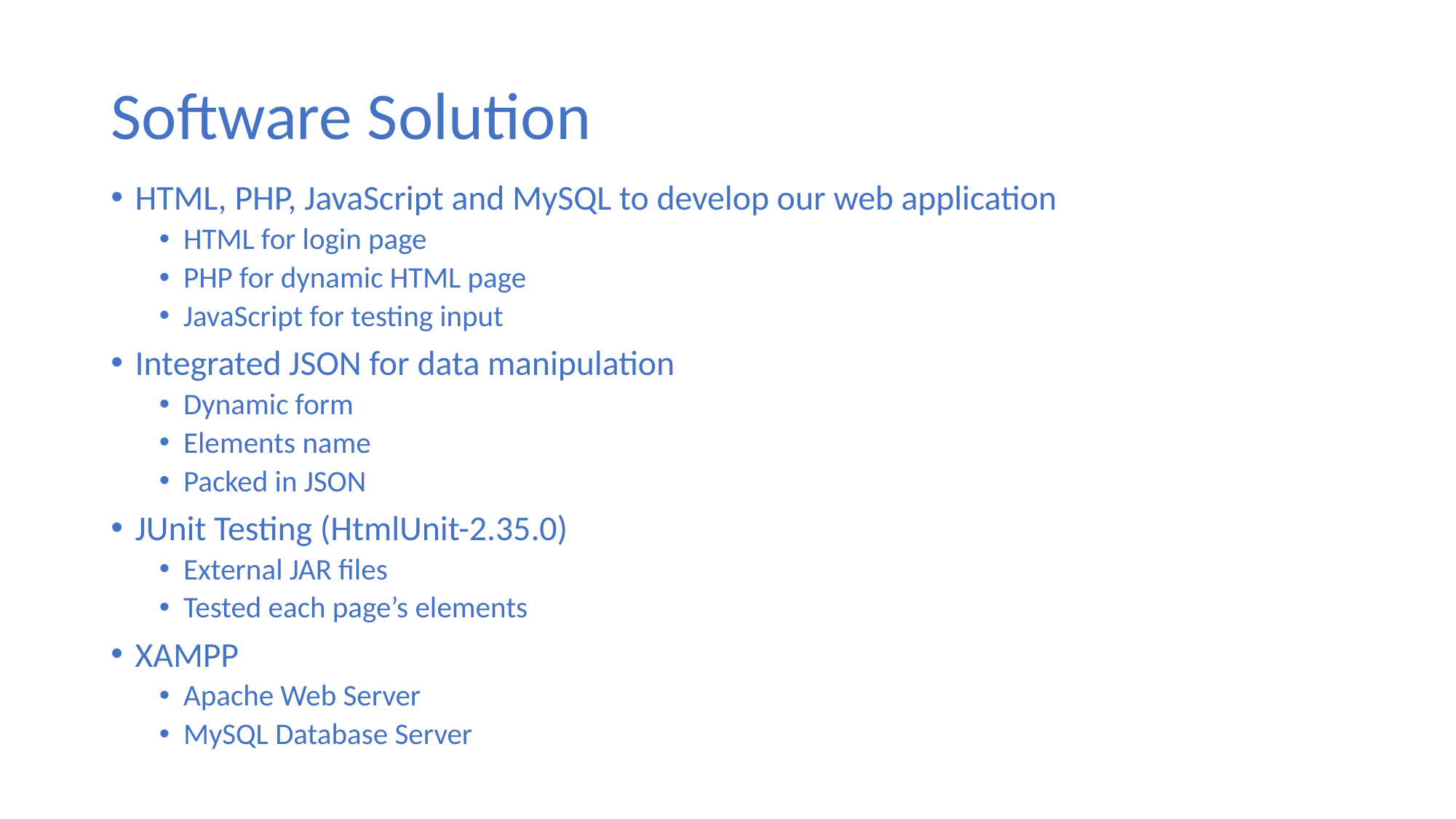

# Software Solution
HTML, PHP, JavaScript and MySQL to develop our web application
HTML for login page
PHP for dynamic HTML page
JavaScript for testing input
Integrated JSON for data manipulation
Dynamic form
Elements name
Packed in JSON
JUnit Testing (HtmlUnit-2.35.0)
External JAR files
Tested each page’s elements
XAMPP
Apache Web Server
MySQL Database Server